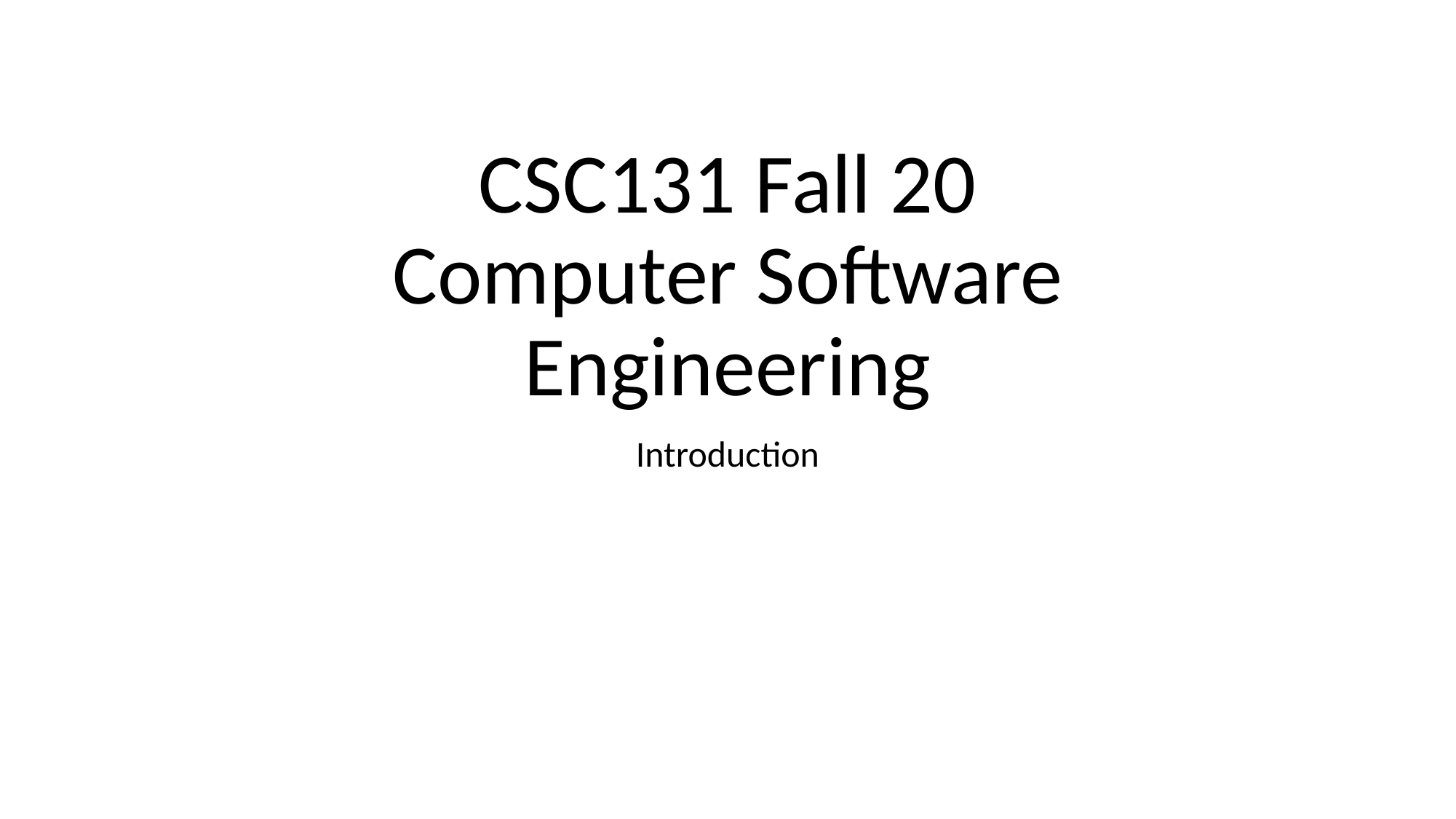

# CSC131 Fall 20 Computer Software Engineering
Introduction